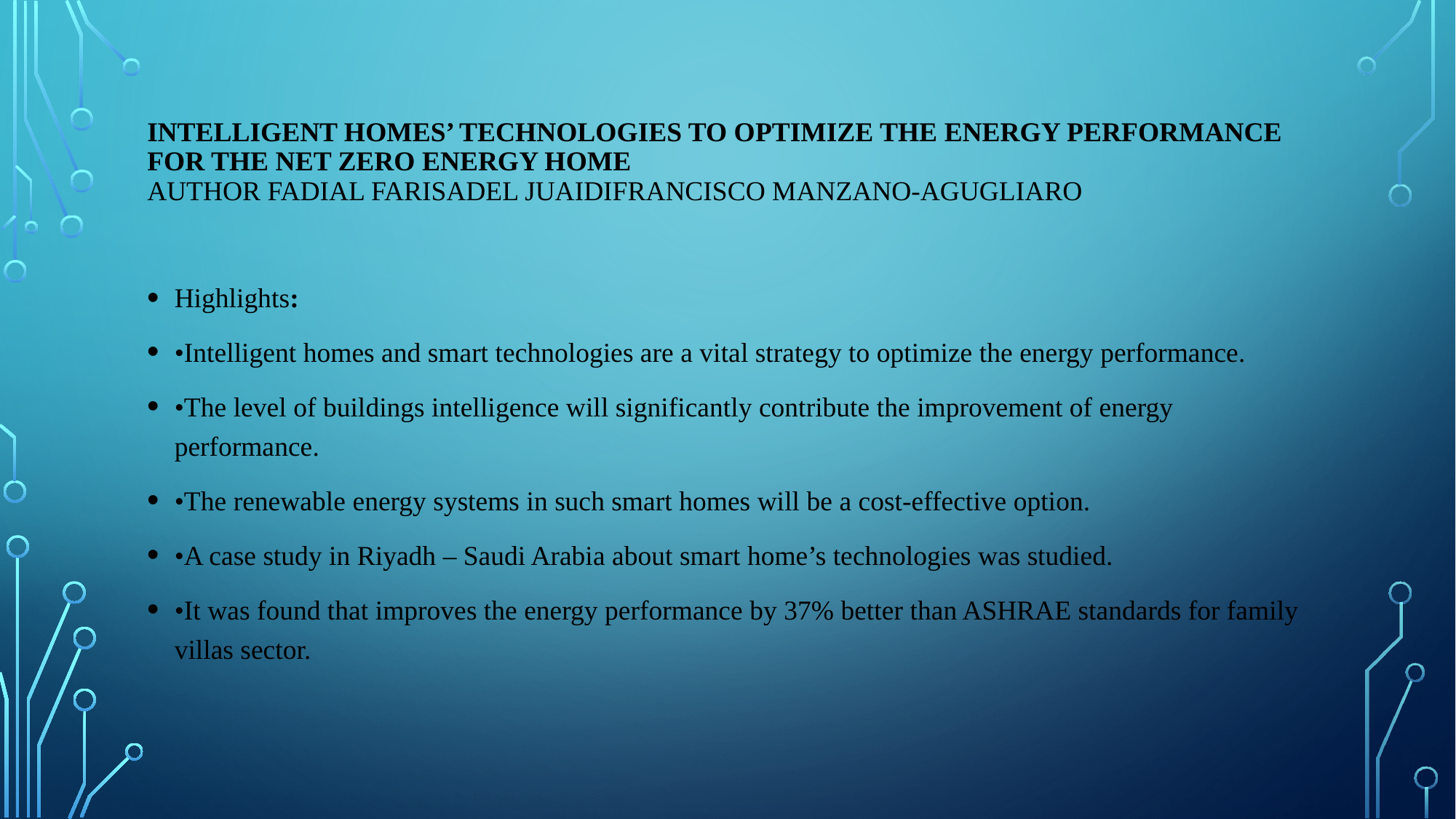

# Intelligent homes’ technologies to optimize the energy performance for the net zero energy home Author FadiAl FarisAdel JuaidiFrancisco Manzano-AgugliARO
Highlights:
•Intelligent homes and smart technologies are a vital strategy to optimize the energy performance.
•The level of buildings intelligence will significantly contribute the improvement of energy performance.
•The renewable energy systems in such smart homes will be a cost-effective option.
•A case study in Riyadh – Saudi Arabia about smart home’s technologies was studied.
•It was found that improves the energy performance by 37% better than ASHRAE standards for family villas sector.